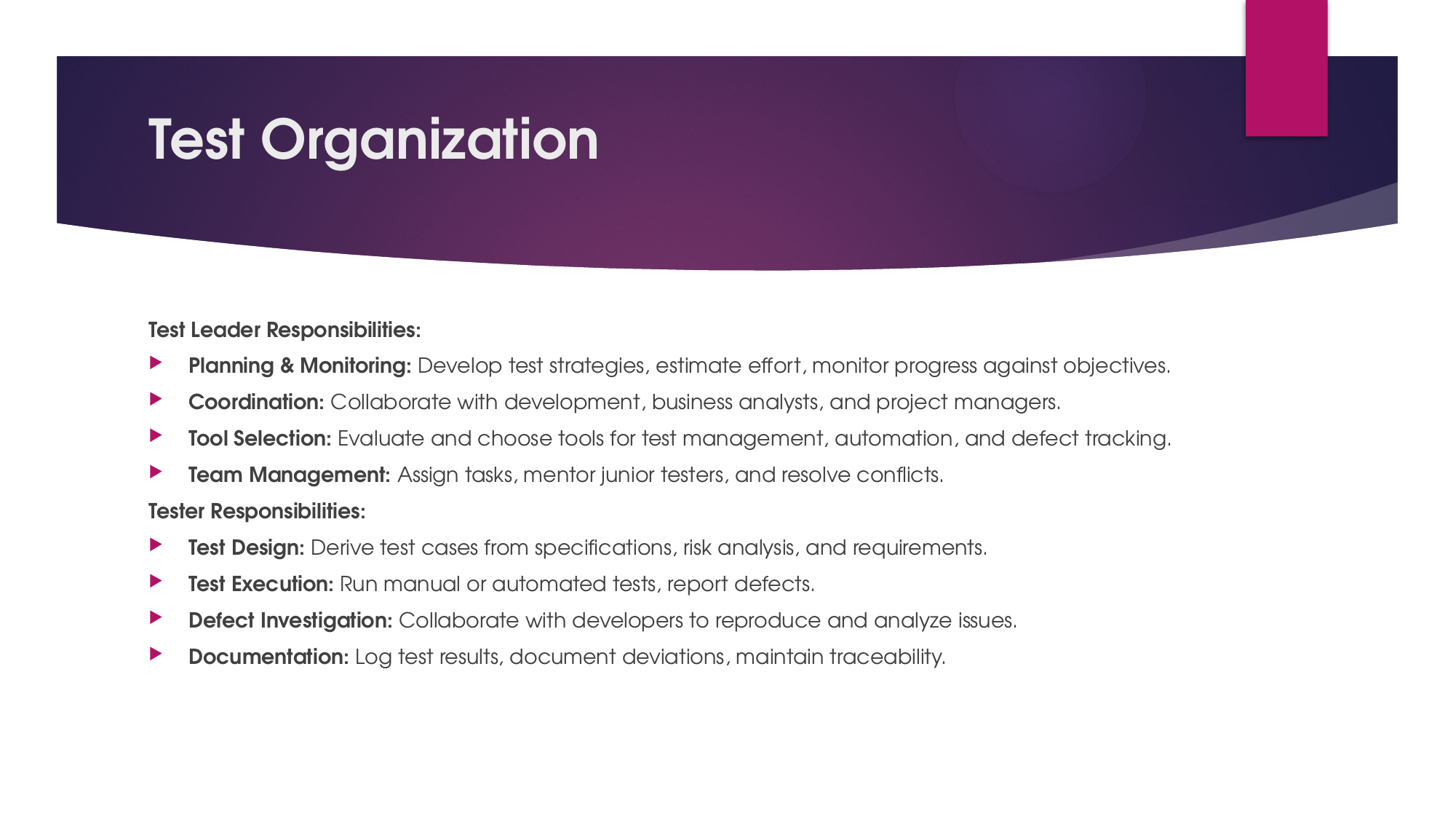

# Test Organization
Test Leader Responsibilities:
Planning & Monitoring: Develop test strategies, estimate effort, monitor progress against objectives.
Coordination: Collaborate with development, business analysts, and project managers.
Tool Selection: Evaluate and choose tools for test management, automation, and defect tracking.
Team Management: Assign tasks, mentor junior testers, and resolve conflicts.
Tester Responsibilities:
Test Design: Derive test cases from specifications, risk analysis, and requirements.
Test Execution: Run manual or automated tests, report defects.
Defect Investigation: Collaborate with developers to reproduce and analyze issues.
Documentation: Log test results, document deviations, maintain traceability.